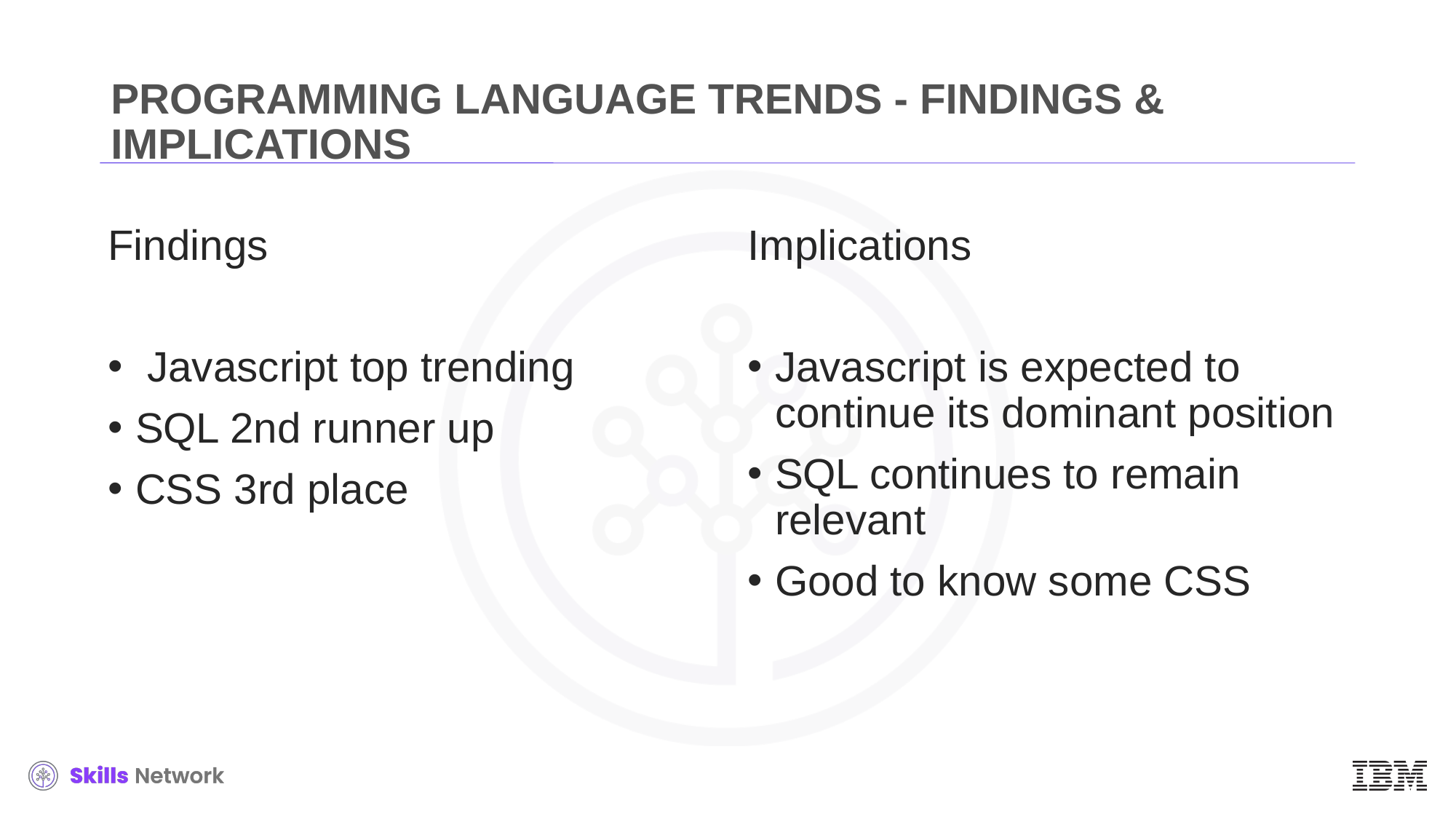

# PROGRAMMING LANGUAGE TRENDS - FINDINGS & IMPLICATIONS
Findings

 Javascript top trending
SQL 2nd runner up
CSS 3rd place
Implications

Javascript is expected to continue its dominant position
SQL continues to remain relevant
Good to know some CSS